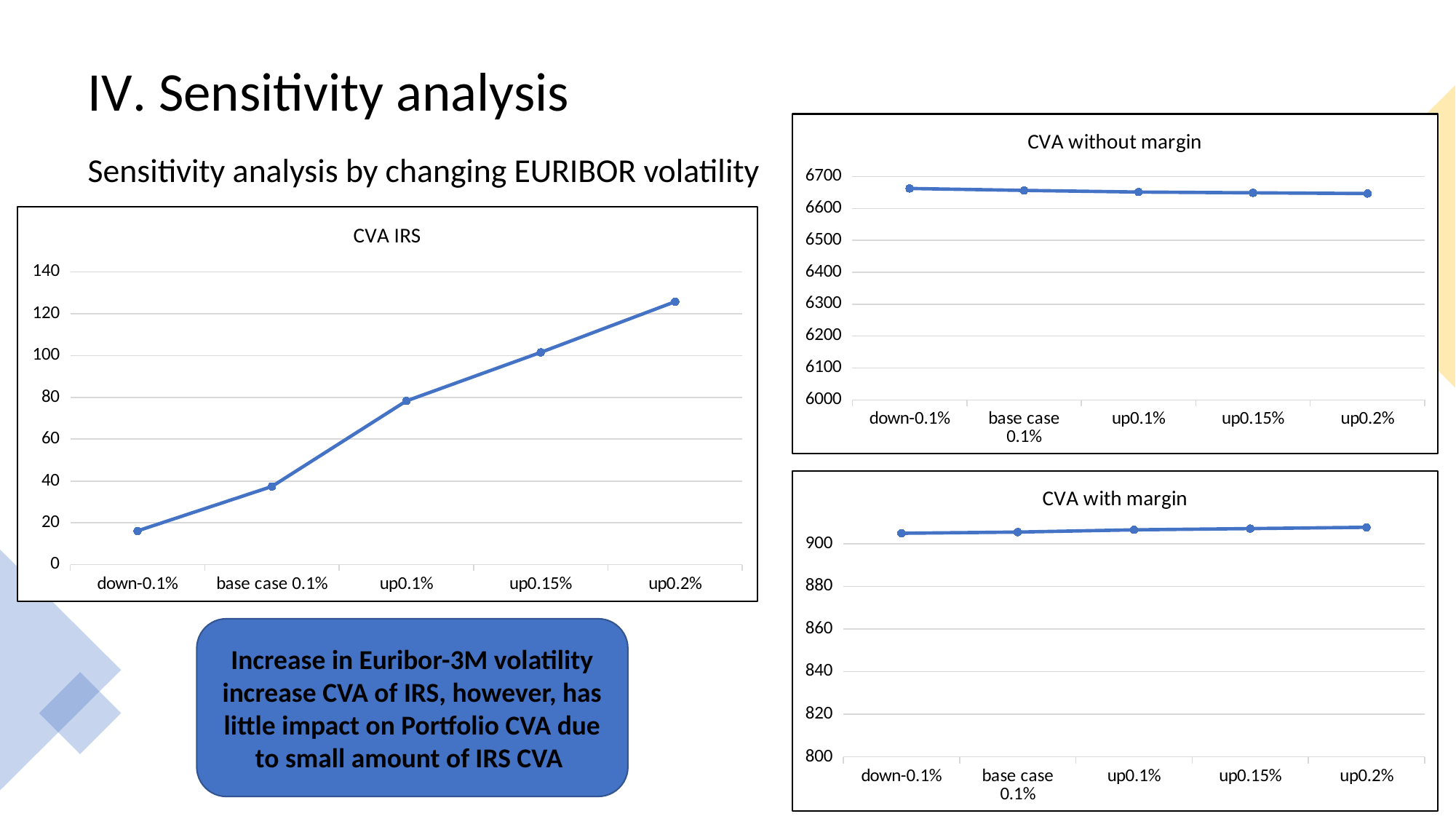

# IV. Sensitivity analysis

### Chart:

| Category | CVA without margin |
|---|---|
| down-0.1% | 6662.603740855634 |
| base case 0.1% | 6656.4809818547055 |
| up0.1% | 6651.332788279219 |
| up0.15% | 6648.960432598339 |
| up0.2% | 6646.706464888492 |
Sensitivity analysis by changing EURIBOR volatility

### Chart:

| Category | CVA IRS |
|---|---|
| down-0.1% | 16.15190568405859 |
| base case 0.1% | 37.39276318175802 |
| up0.1% | 78.27391081109664 |
| up0.15% | 101.47874252507137 |
| up0.2% | 125.71658231862465 |

### Chart:

| Category | CVA with margin |
|---|---|
| down-0.1% | 904.8676077694337 |
| base case 0.1% | 905.428326331666 |
| up0.1% | 906.4855711670989 |
| up0.15% | 907.0705929544318 |
| up0.2% | 907.6670056042915 |
Increase in Euribor-3M volatility increase CVA of IRS, however, has little impact on Portfolio CVA due to small amount of IRS CVA